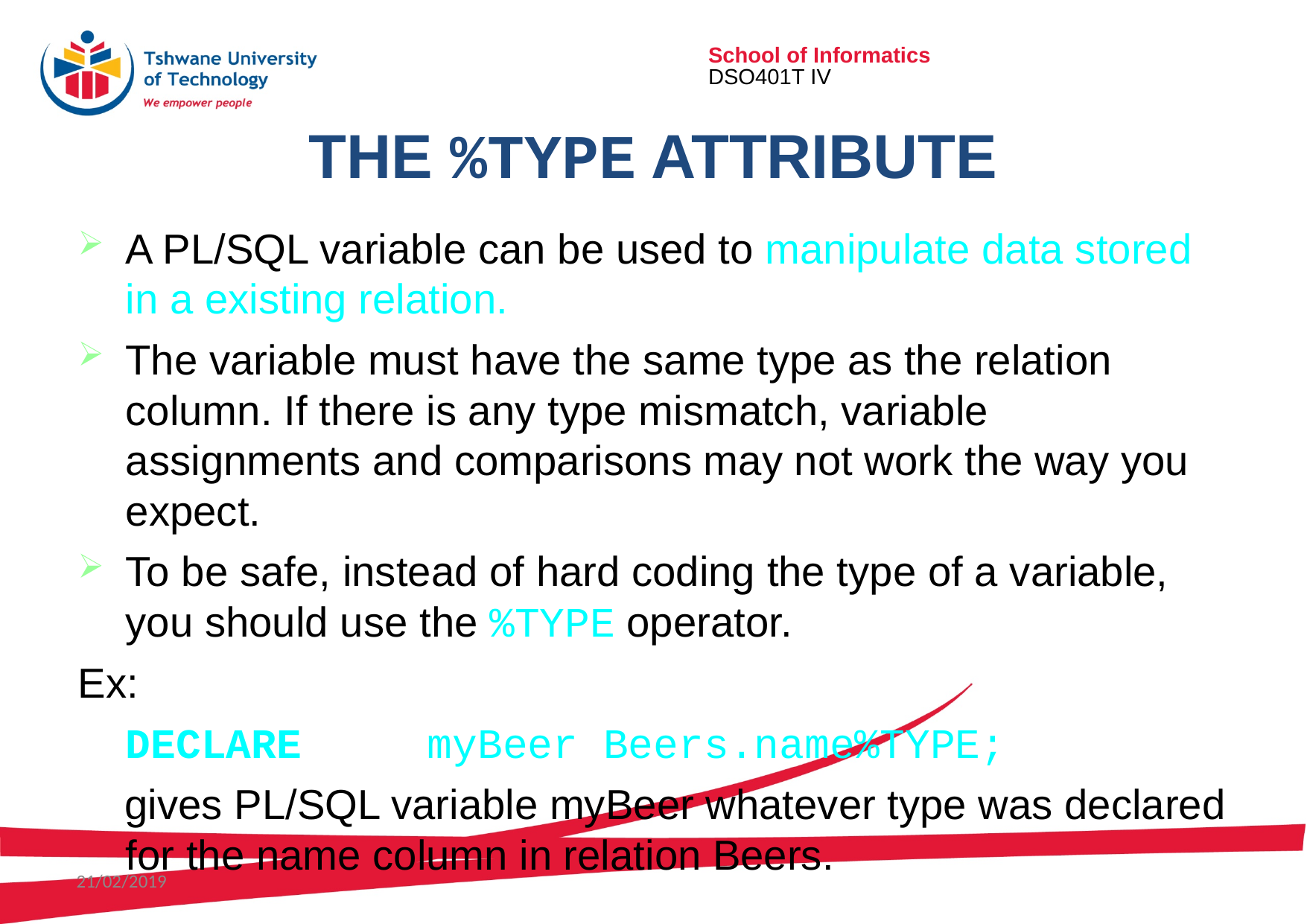

# The %TYPE attribute
A PL/SQL variable can be used to manipulate data stored in a existing relation.
The variable must have the same type as the relation column. If there is any type mismatch, variable assignments and comparisons may not work the way you expect.
To be safe, instead of hard coding the type of a variable, you should use the %TYPE operator.
Ex:
	DECLARE     myBeer Beers.name%TYPE;
    gives PL/SQL variable myBeer whatever type was declared for the name column in relation Beers.
21/02/2019